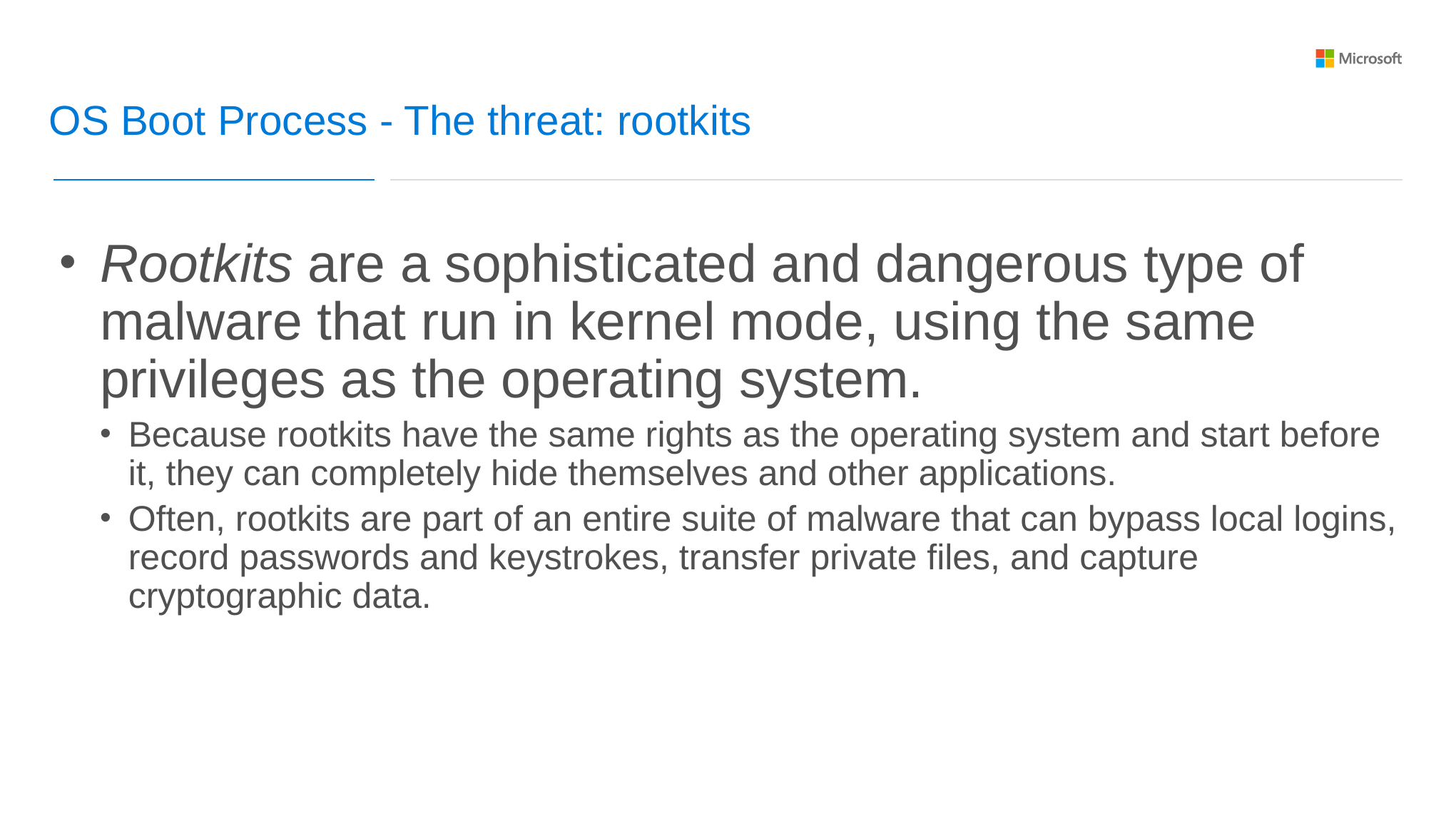

OS Boot Process - The threat: rootkits
Rootkits are a sophisticated and dangerous type of malware that run in kernel mode, using the same privileges as the operating system.
Because rootkits have the same rights as the operating system and start before it, they can completely hide themselves and other applications.
Often, rootkits are part of an entire suite of malware that can bypass local logins, record passwords and keystrokes, transfer private files, and capture cryptographic data.